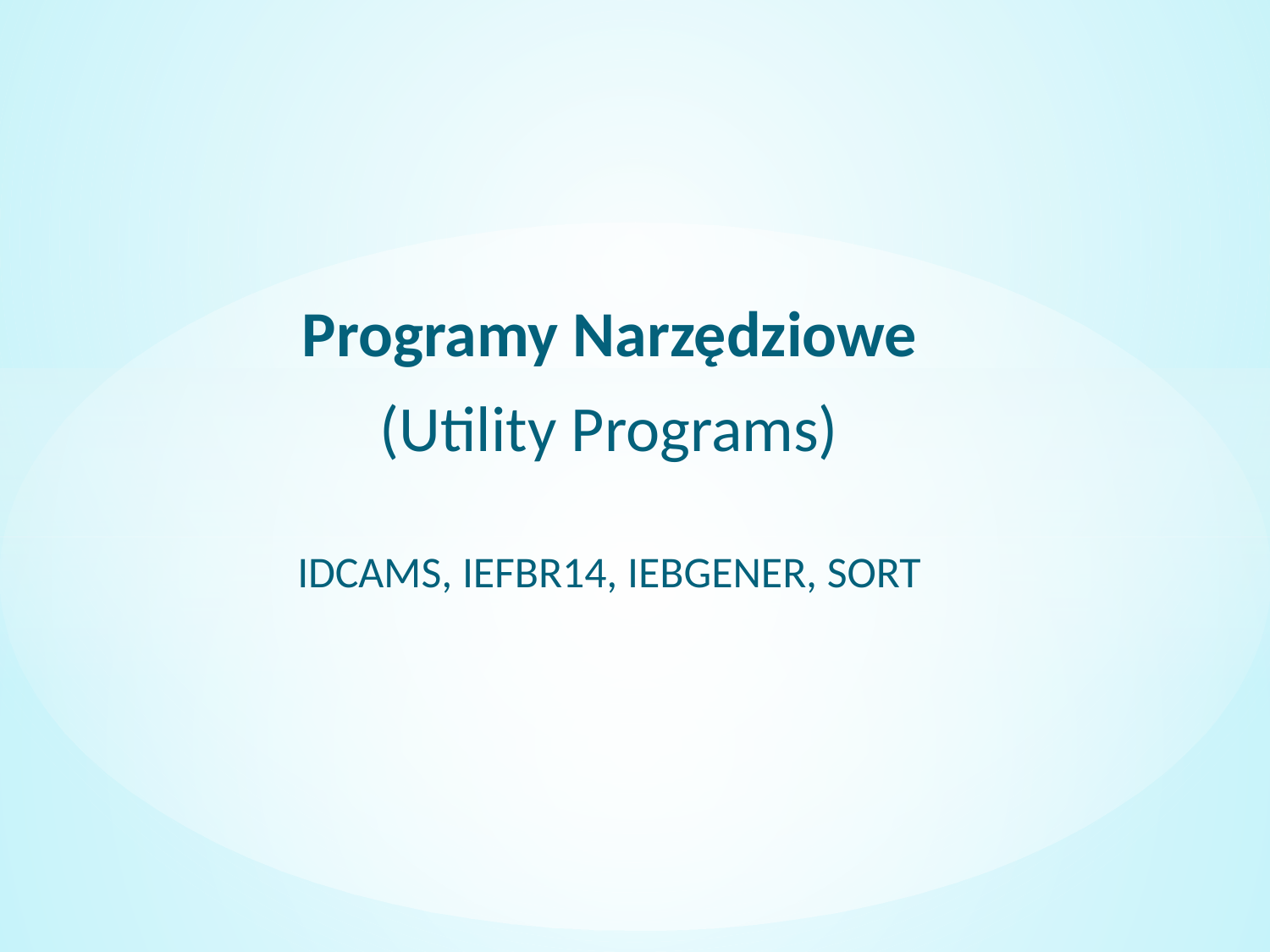

Programy Narzędziowe
(Utility Programs)

IDCAMS, IEFBR14, IEBGENER, SORT